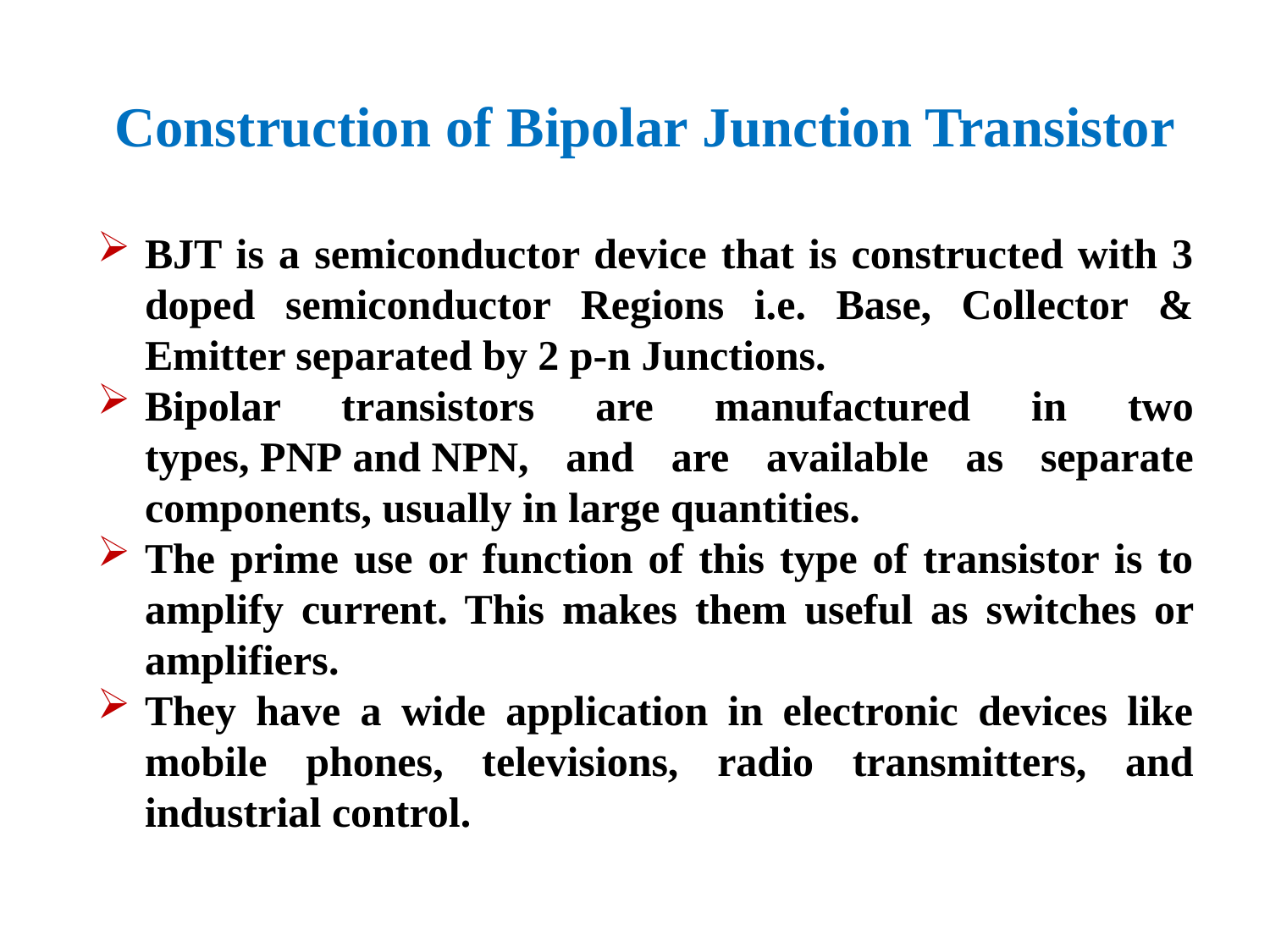

Construction of Bipolar Junction Transistor

BJT is a semiconductor device that is constructed with 3 doped semiconductor Regions i.e. Base, Collector & Emitter separated by 2 p-n Junctions.
Bipolar transistors are manufactured in two types, PNP and NPN, and are available as separate components, usually in large quantities.
The prime use or function of this type of transistor is to amplify current. This makes them useful as switches or amplifiers.
They have a wide application in electronic devices like mobile phones, televisions, radio transmitters, and industrial control.